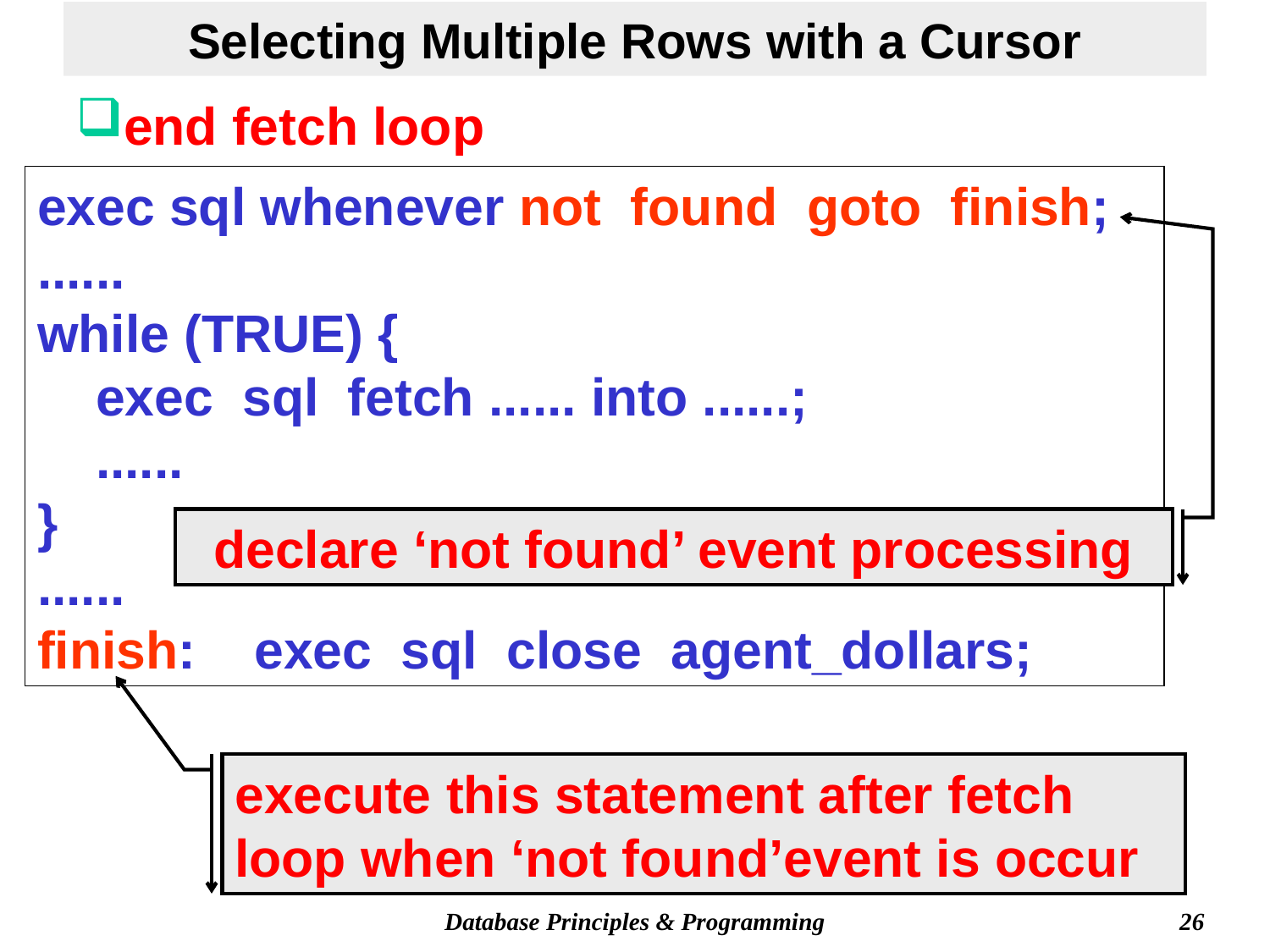

# Selecting Multiple Rows with a Cursor
end fetch loop
exec sql whenever not  found  goto  finish;
......
while (TRUE) {
    exec  sql  fetch ...... into ......;
    ......
}
......
finish:    exec  sql  close  agent_dollars;
declare ‘not found’ event processing
execute this statement after fetch loop when ‘not found’event is occur

Database Principles & Programming
26